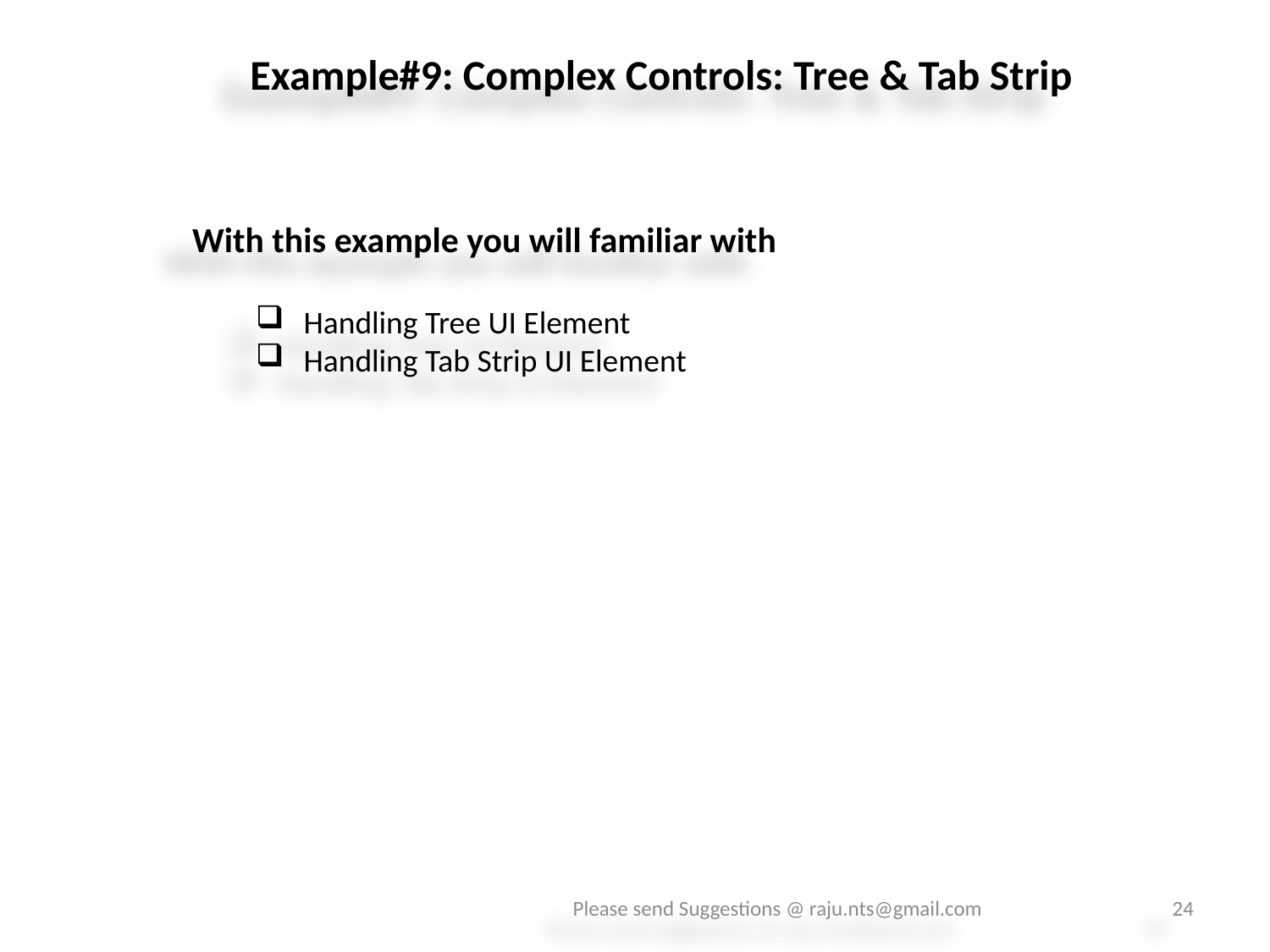

Example#9: Complex Controls: Tree & Tab Strip
With this example you will familiar with

Handling Tree UI Element
Handling Tab Strip UI Element

Please send Suggestions @ raju.nts@gmail.com
24